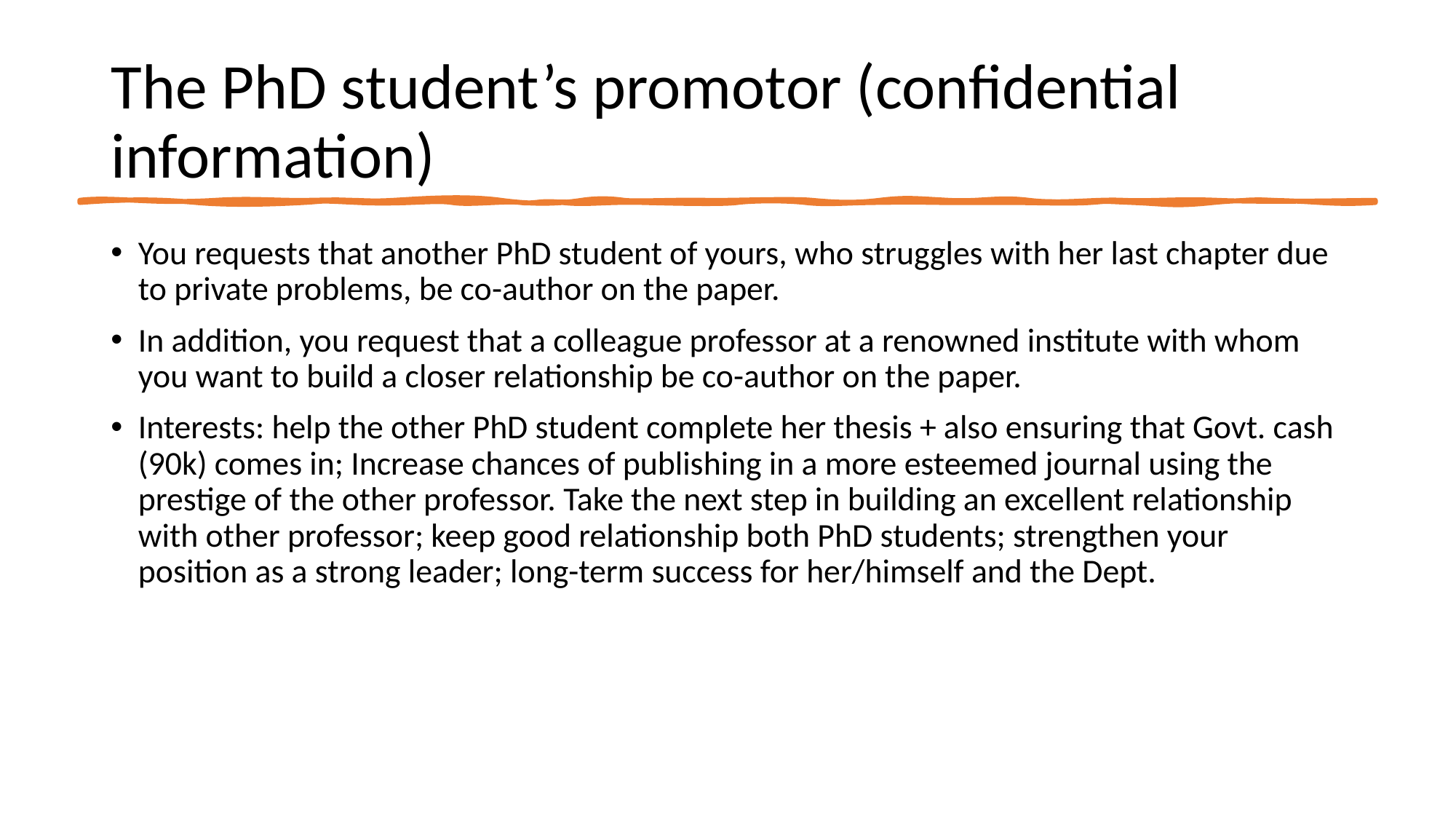

# The PhD student’s promotor (confidential information)

You requests that another PhD student of yours, who struggles with her last chapter due to private problems, be co-author on the paper.
In addition, you request that a colleague professor at a renowned institute with whom you want to build a closer relationship be co-author on the paper.
Interests: help the other PhD student complete her thesis + also ensuring that Govt. cash (90k) comes in; Increase chances of publishing in a more esteemed journal using the prestige of the other professor. Take the next step in building an excellent relationship with other professor; keep good relationship both PhD students; strengthen your position as a strong leader; long-term success for her/himself and the Dept.